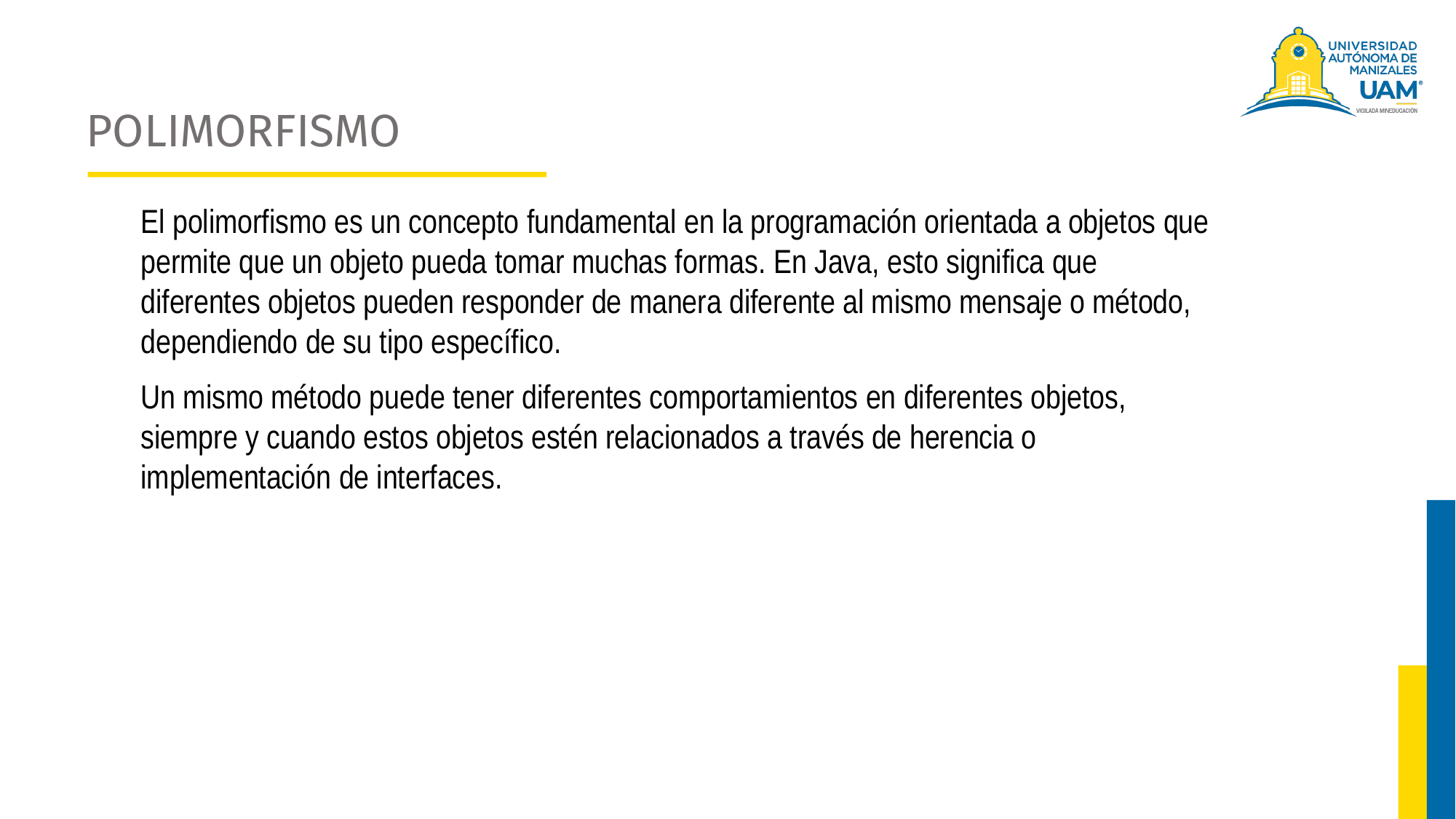

# POLIMORFISMO

El polimorfismo es un concepto fundamental en la programación orientada a objetos que permite que un objeto pueda tomar muchas formas. En Java, esto significa que diferentes objetos pueden responder de manera diferente al mismo mensaje o método, dependiendo de su tipo específico.
Un mismo método puede tener diferentes comportamientos en diferentes objetos, siempre y cuando estos objetos estén relacionados a través de herencia o implementación de interfaces.